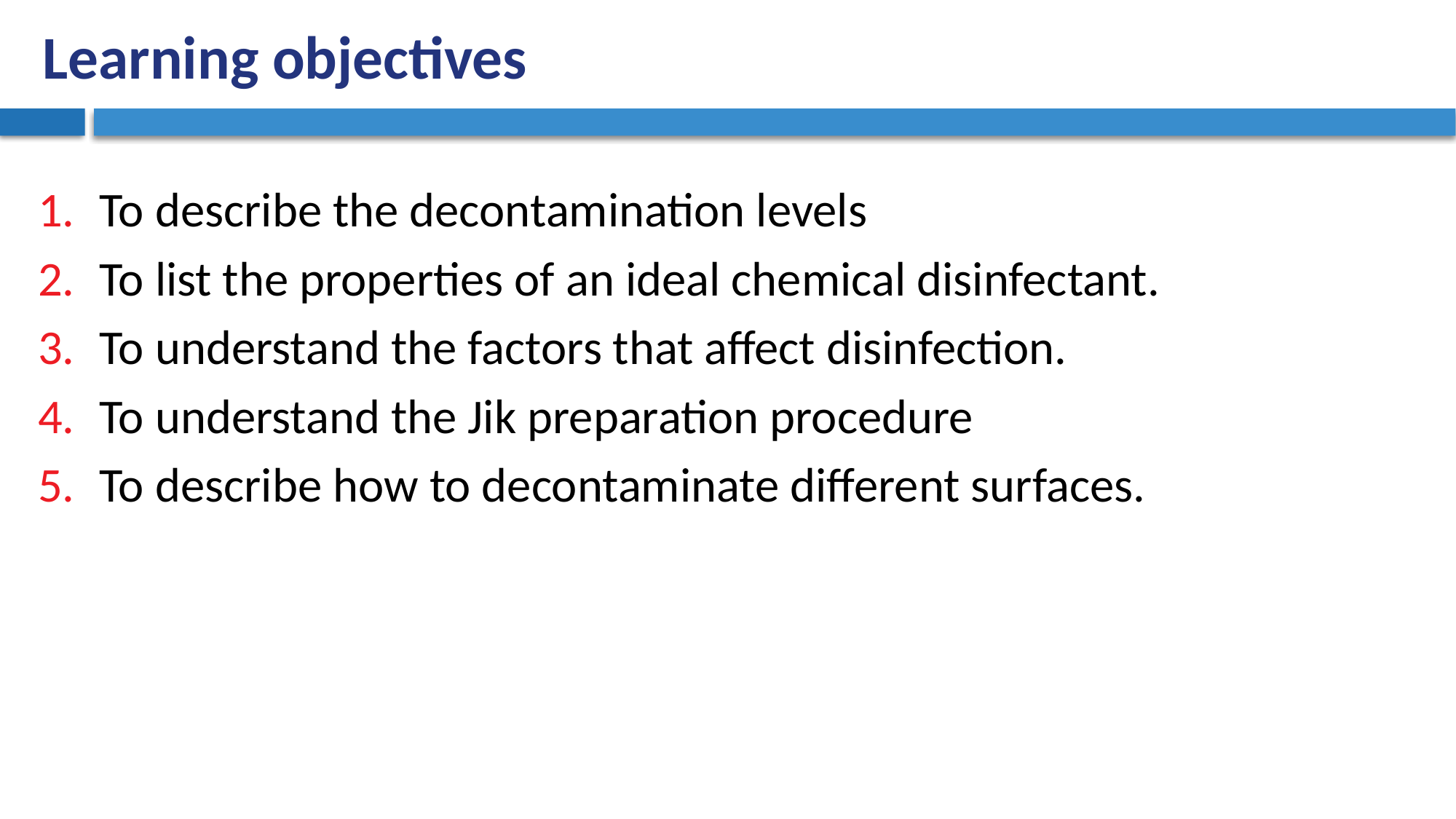

# Learning objectives
To describe the decontamination levels
To list the properties of an ideal chemical disinfectant.
To understand the factors that affect disinfection.
To understand the Jik preparation procedure
To describe how to decontaminate different surfaces.